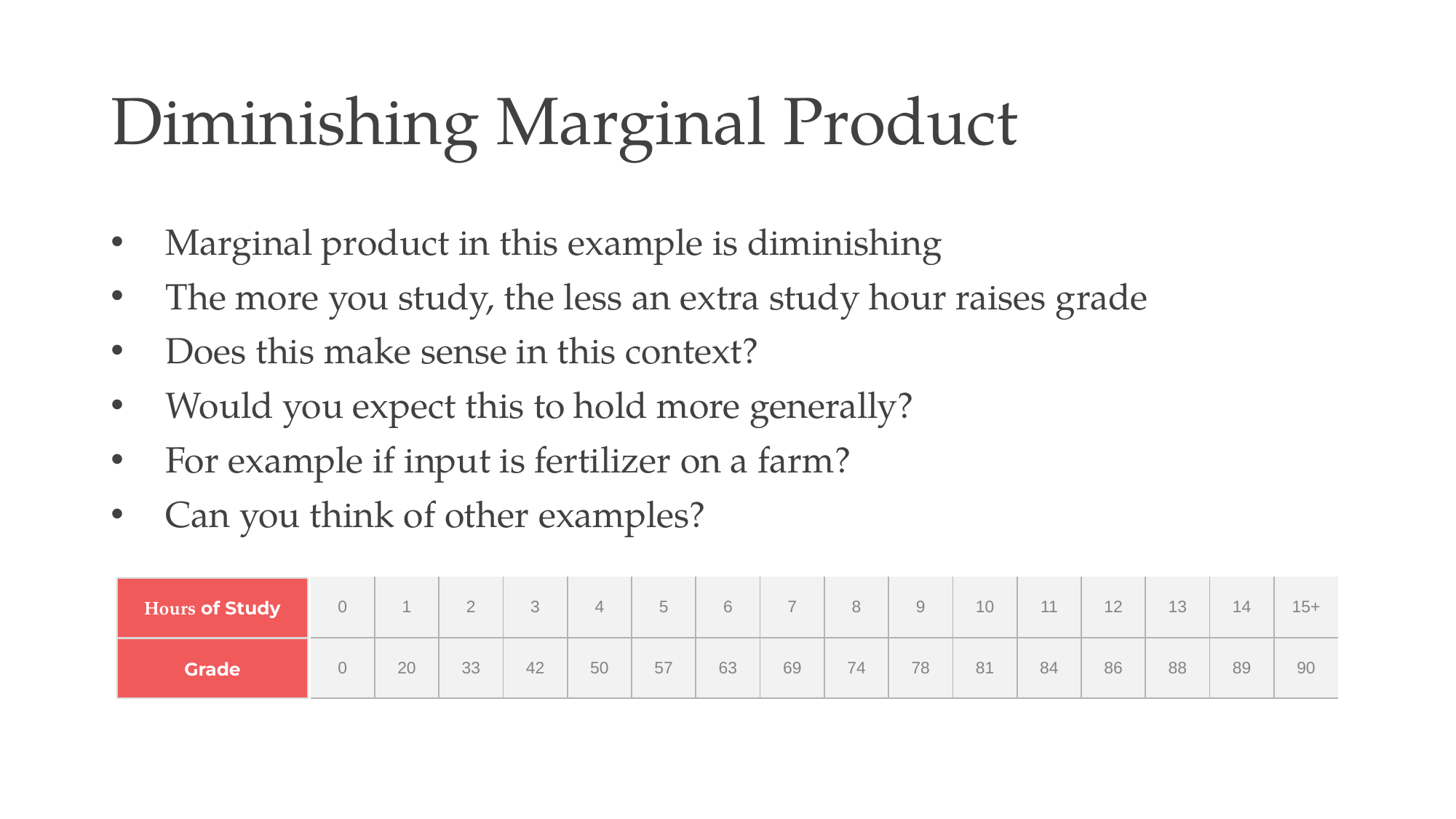

# Diminishing Marginal Product
Marginal product in this example is diminishing
The more you study, the less an extra study hour raises grade
Does this make sense in this context?
Would you expect this to hold more generally?
For example if input is fertilizer on a farm?
Can you think of other examples?

| 0 | 1 | 2 | 3 | 4 | 5 | 6 | 7 | 8 | 9 | 10 | 11 | 12 | 13 | 14 | 15+ |
| --- | --- | --- | --- | --- | --- | --- | --- | --- | --- | --- | --- | --- | --- | --- | --- |
| 0 | 20 | 33 | 42 | 50 | 57 | 63 | 69 | 74 | 78 | 81 | 84 | 86 | 88 | 89 | 90 |
Hours of Study
Grade